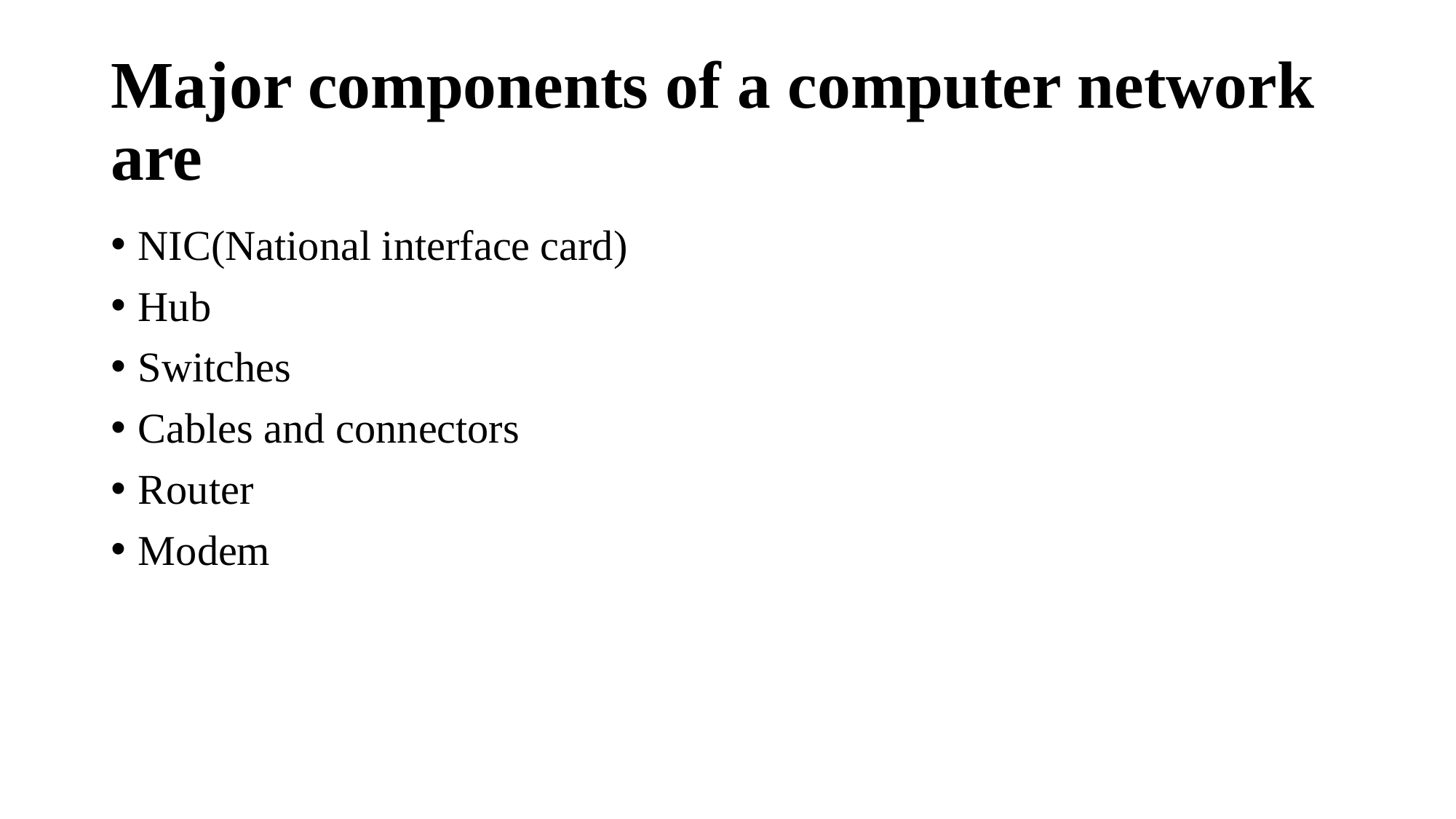

# Major components of a computer network are
NIC(National interface card)
Hub
Switches
Cables and connectors
Router
Modem